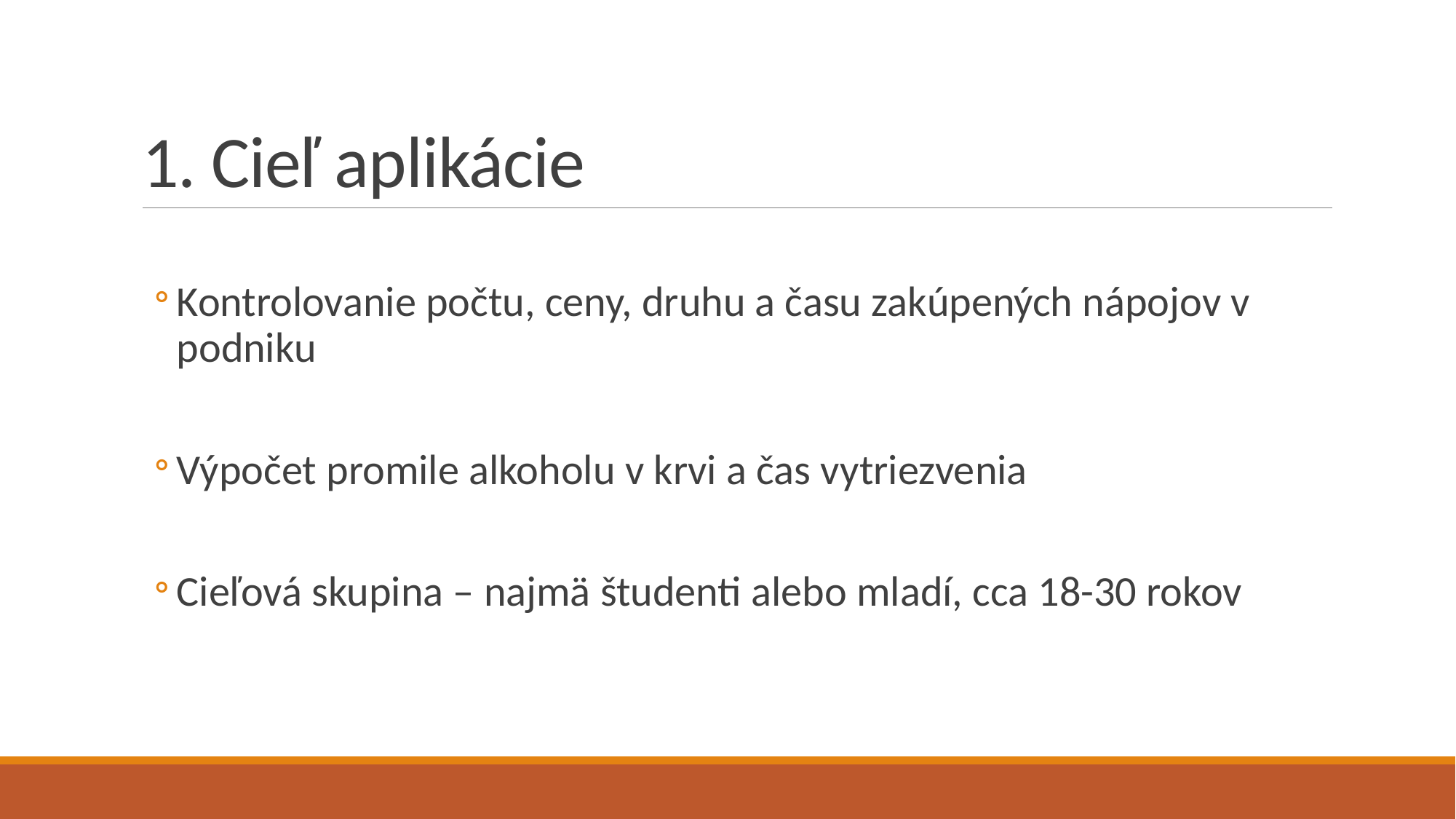

# 1. Cieľ aplikácie

Kontrolovanie počtu, ceny, druhu a času zakúpených nápojov v podniku

Výpočet promile alkoholu v krvi a čas vytriezvenia

Cieľová skupina – najmä študenti alebo mladí, cca 18-30 rokov